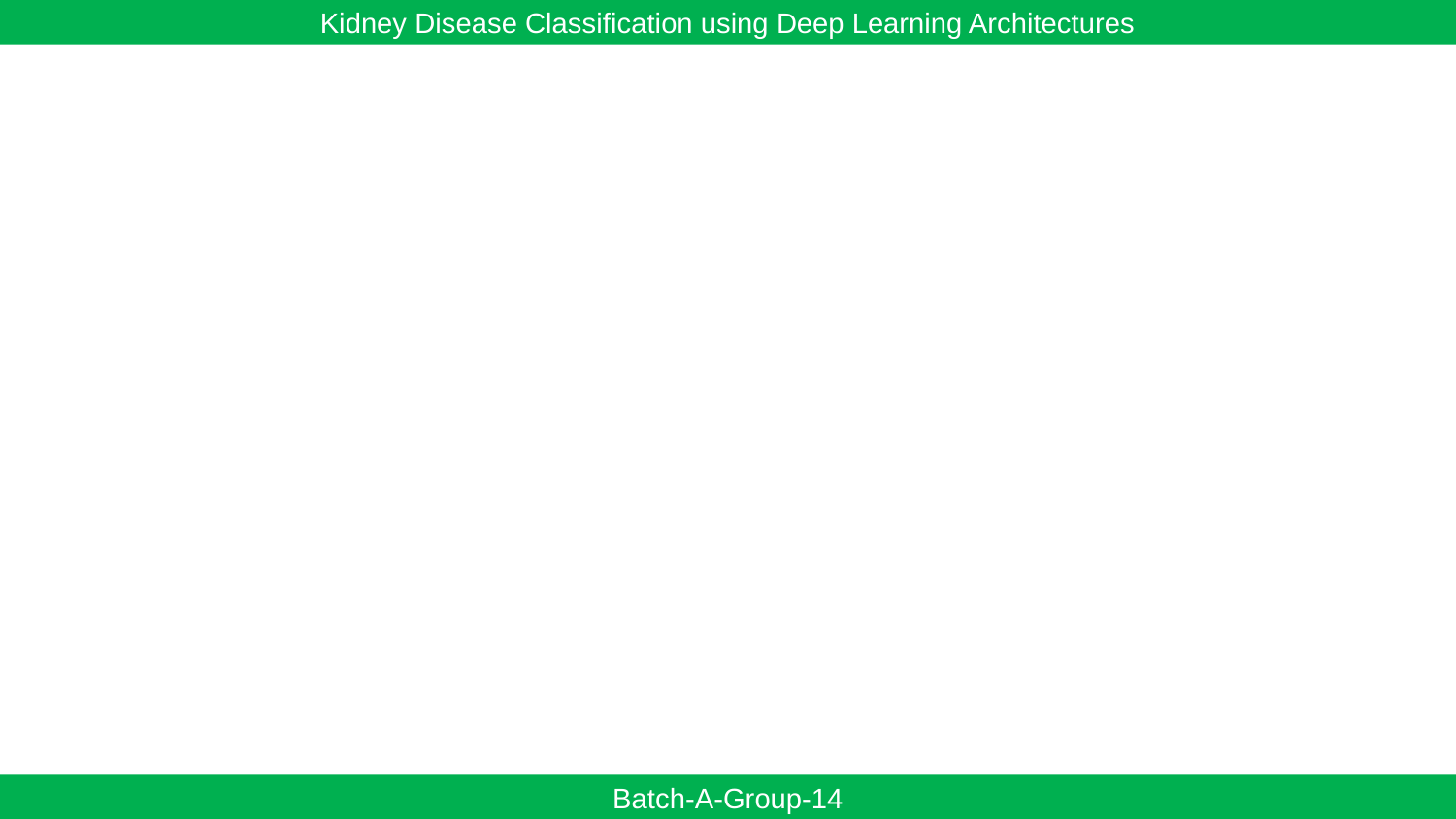

Kidney Disease Classification using Deep Learning Architectures
Batch-A-Group-14